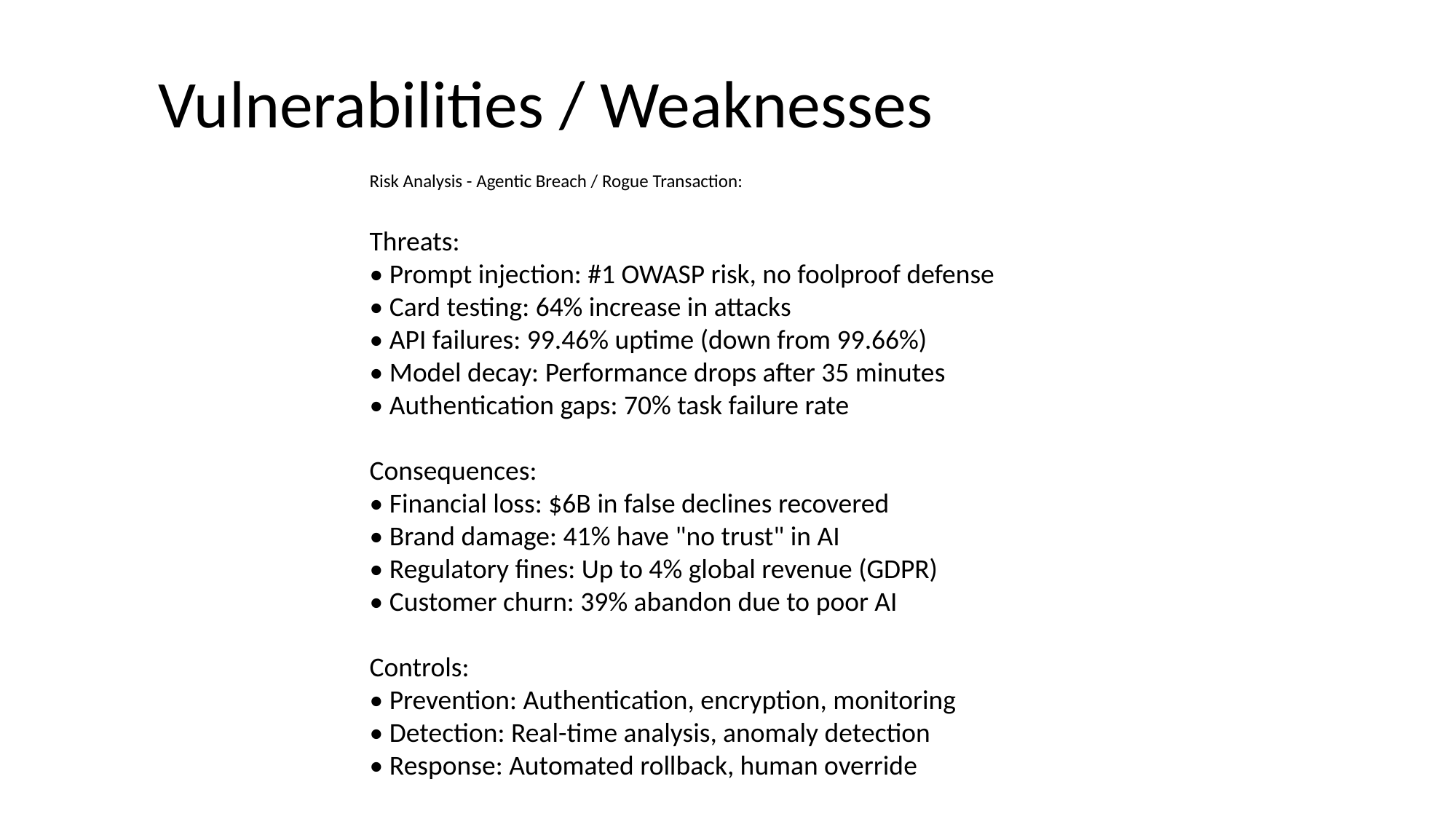

# Vulnerabilities / Weaknesses
Risk Analysis - Agentic Breach / Rogue Transaction:

Threats:
• Prompt injection: #1 OWASP risk, no foolproof defense
• Card testing: 64% increase in attacks
• API failures: 99.46% uptime (down from 99.66%)
• Model decay: Performance drops after 35 minutes
• Authentication gaps: 70% task failure rate

Consequences:
• Financial loss: $6B in false declines recovered
• Brand damage: 41% have "no trust" in AI
• Regulatory fines: Up to 4% global revenue (GDPR)
• Customer churn: 39% abandon due to poor AI

Controls:
• Prevention: Authentication, encryption, monitoring
• Detection: Real-time analysis, anomaly detection
• Response: Automated rollback, human override